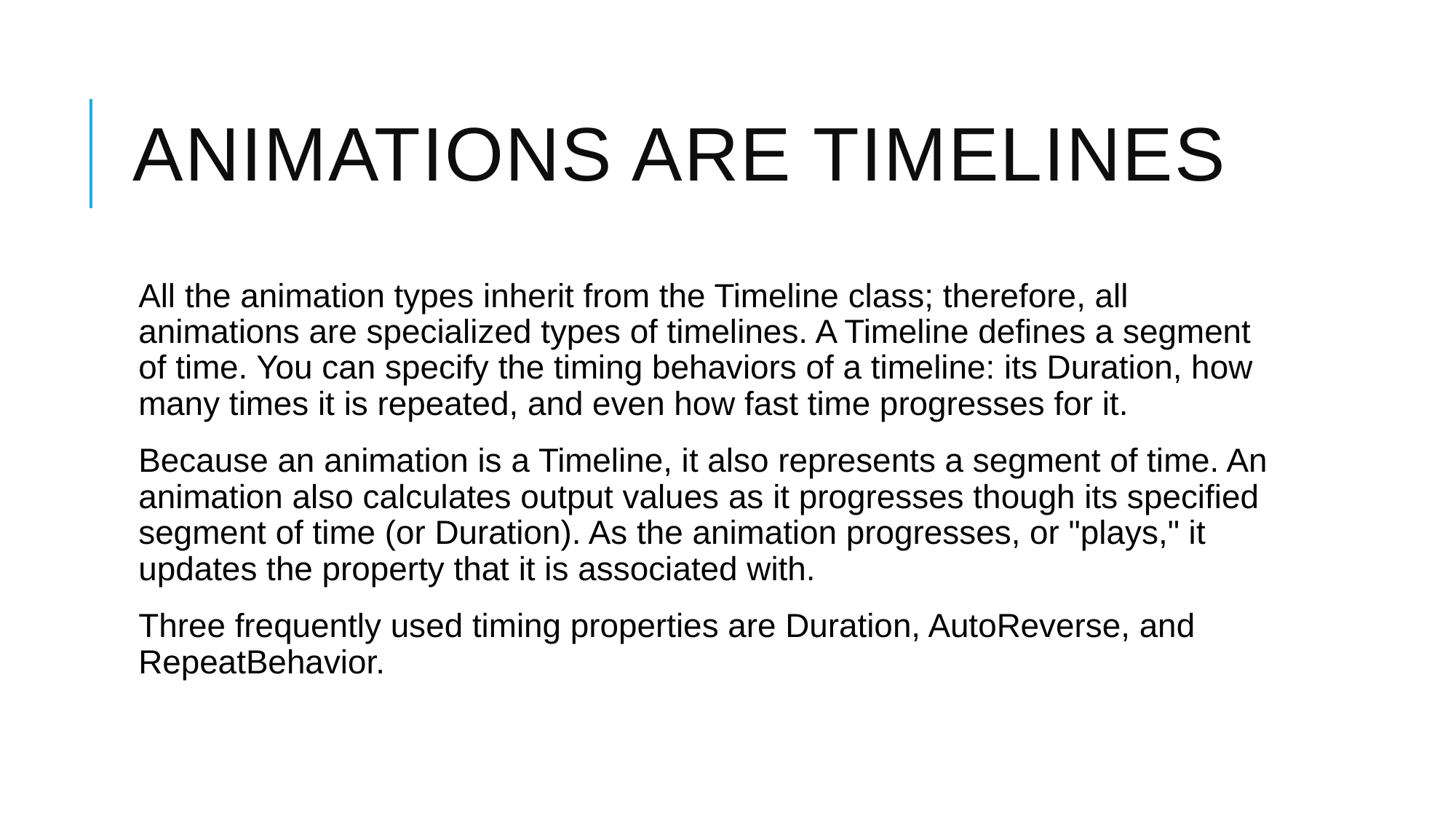

# Animations Are Timelines
All the animation types inherit from the Timeline class; therefore, all animations are specialized types of timelines. A Timeline defines a segment of time. You can specify the timing behaviors of a timeline: its Duration, how many times it is repeated, and even how fast time progresses for it.
Because an animation is a Timeline, it also represents a segment of time. An animation also calculates output values as it progresses though its specified segment of time (or Duration). As the animation progresses, or "plays," it updates the property that it is associated with.
Three frequently used timing properties are Duration, AutoReverse, and RepeatBehavior.